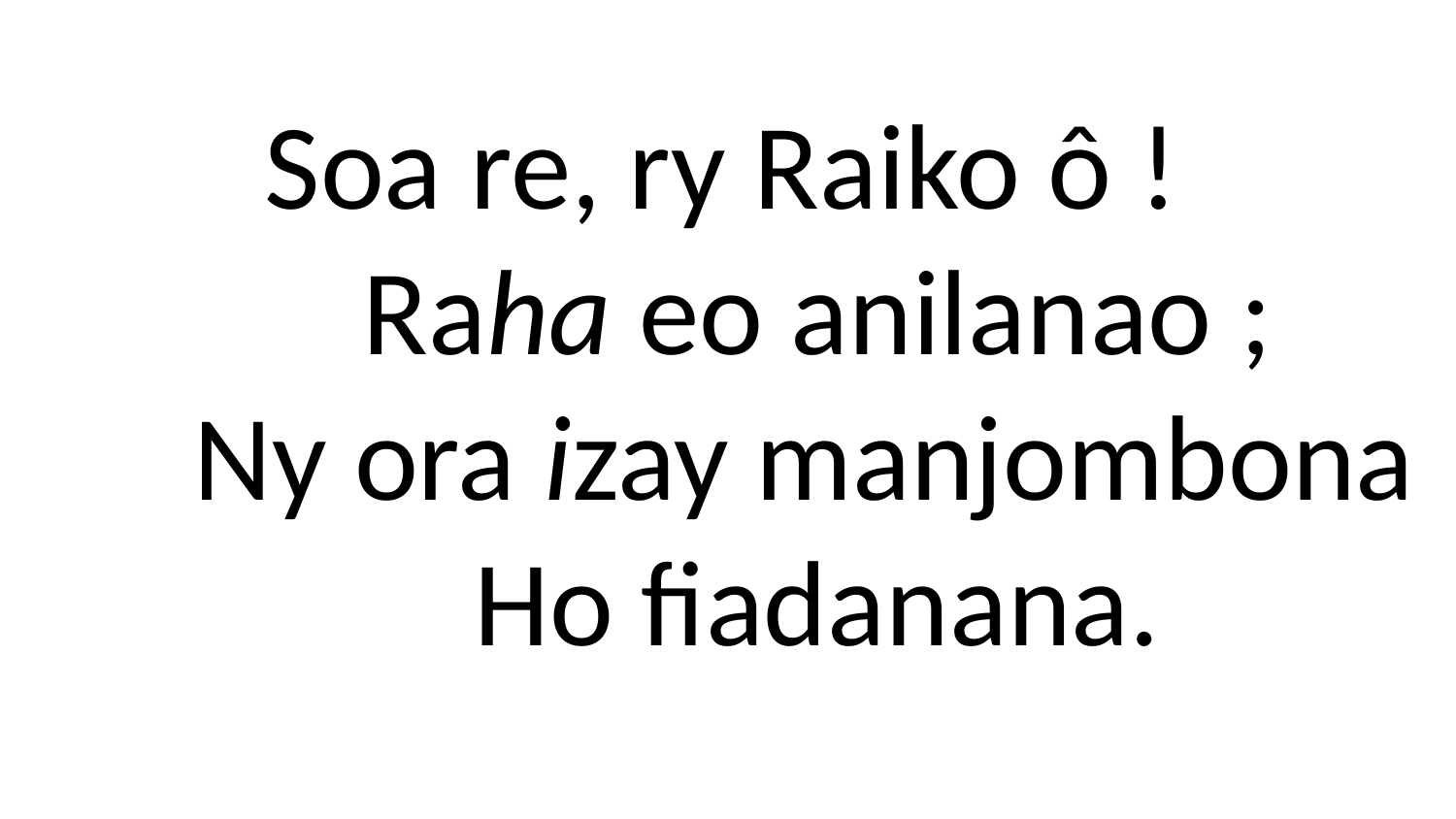

# Soa re, ry Raiko ô ! Raha eo anilanao ; Ny ora izay manjombona Ho fiadanana.